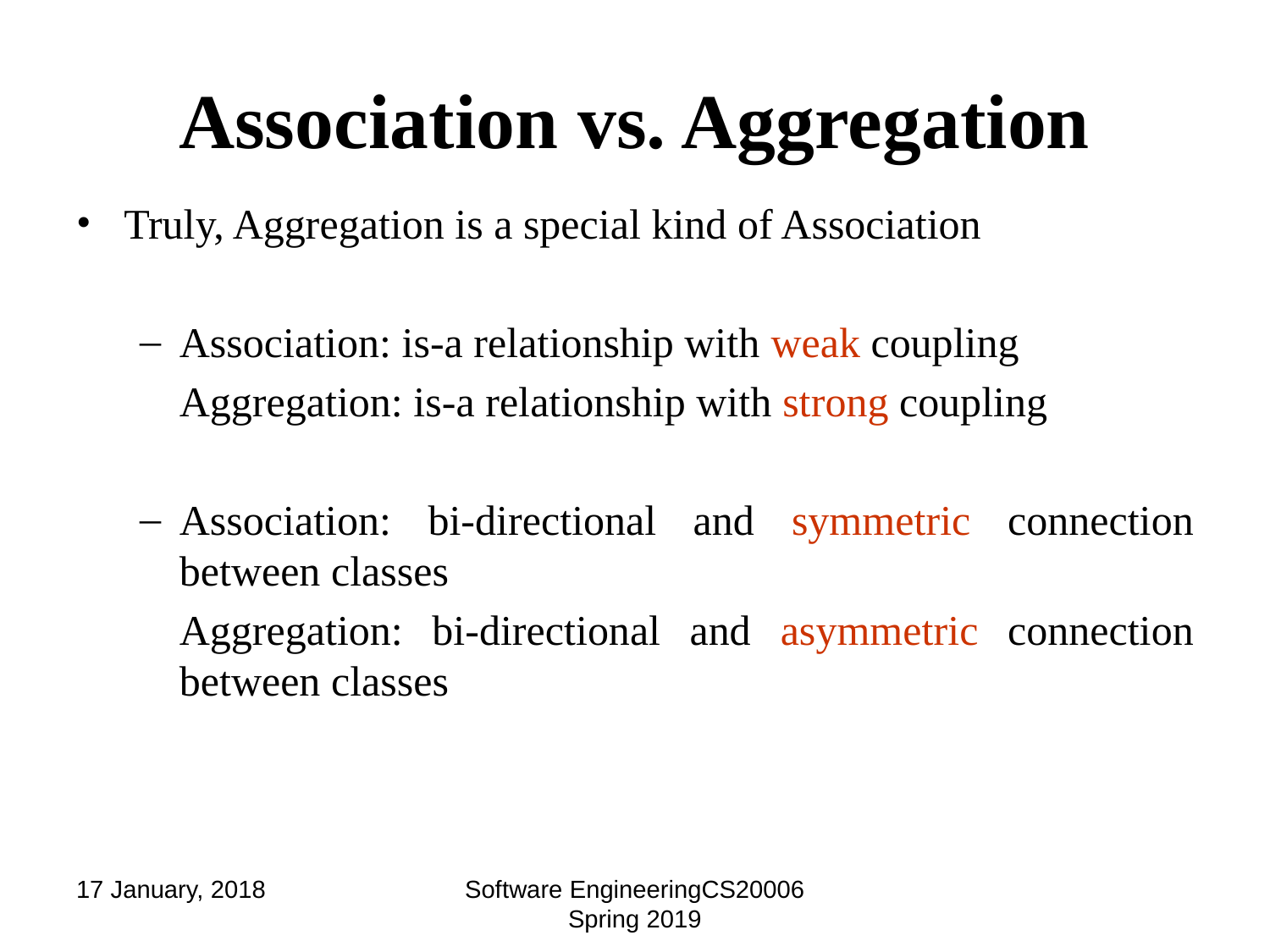

# Association vs. Aggregation
Truly, Aggregation is a special kind of Association

Association: is-a relationship with weak coupling
	Aggregation: is-a relationship with strong coupling

Association: bi-directional and symmetric connection between classes
	Aggregation: bi-directional and asymmetric connection between classes

17 January, 2018
Software EngineeringCS20006 Spring 2019